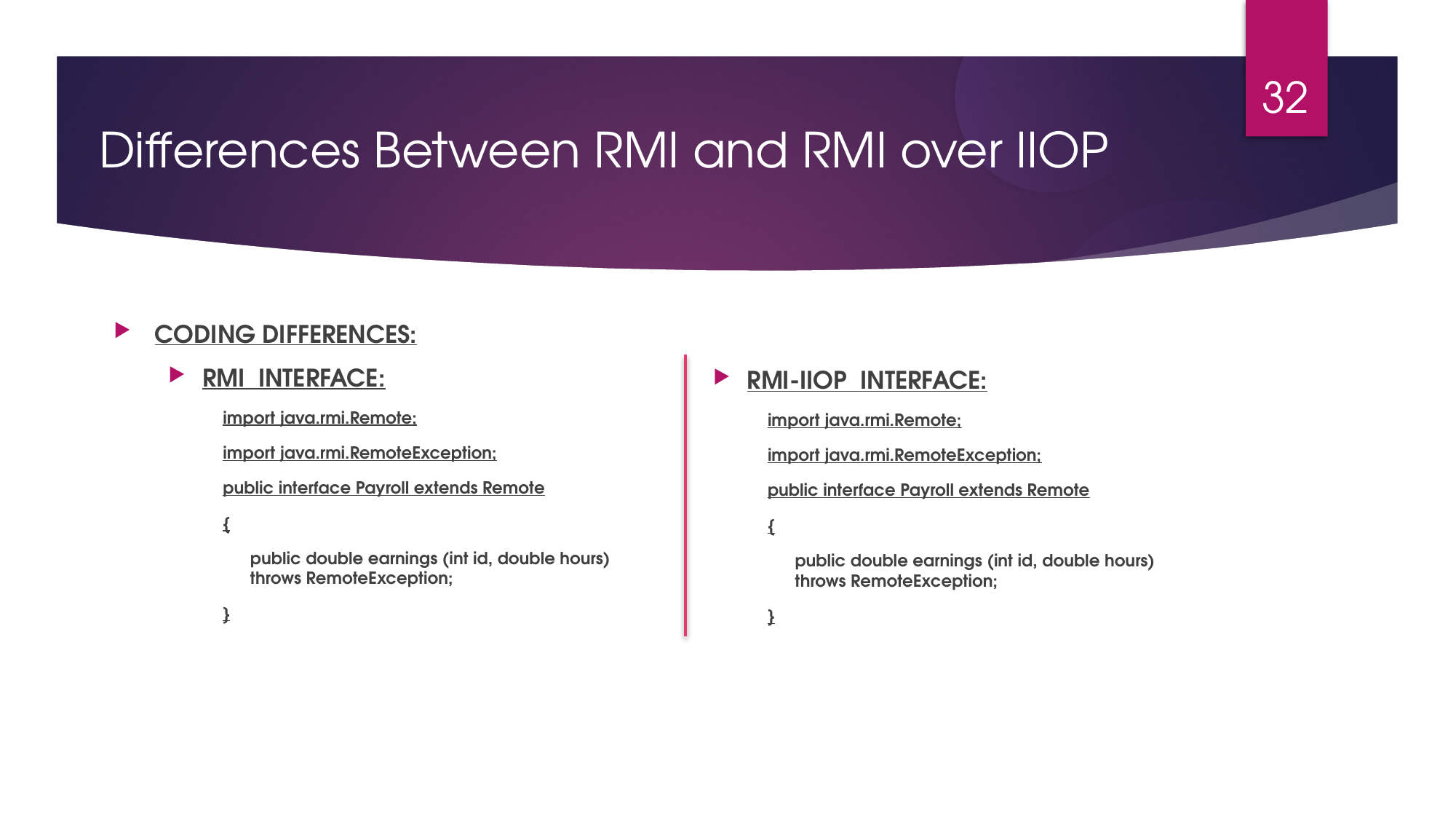

32
Differences Between RMI and RMI over IIOP
CODING DIFFERENCES:
RMI  INTERFACE:
import java.rmi.Remote;
import java.rmi.RemoteException;
public interface Payroll extends Remote
{
	public double earnings (int id, double hours) throws RemoteException;
}
RMI-IIOP  INTERFACE:
import java.rmi.Remote;
import java.rmi.RemoteException;
public interface Payroll extends Remote
{
	public double earnings (int id, double hours) throws RemoteException;
}